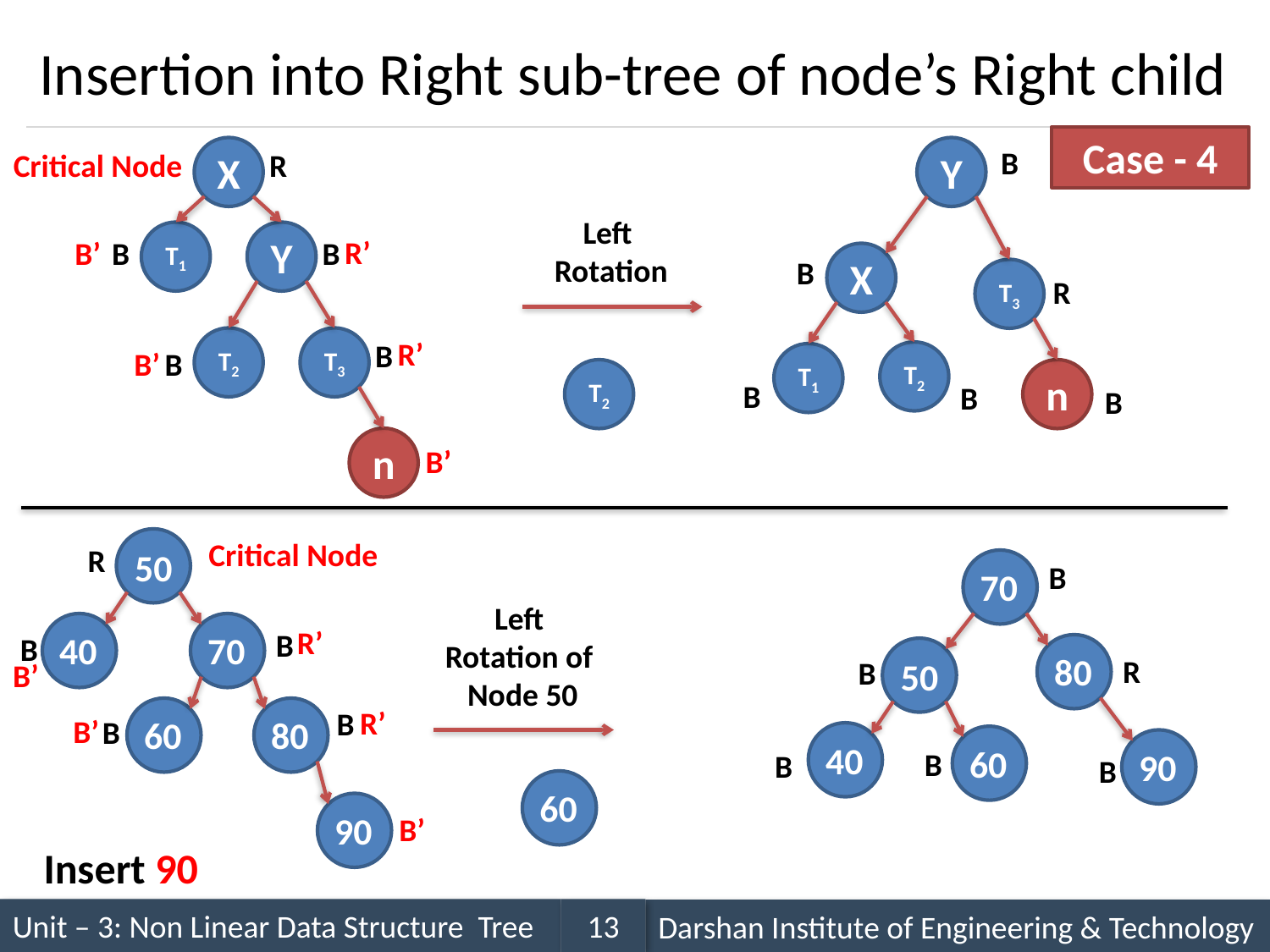

# Insertion into Right sub-tree of node’s Right child
Case - 4
B
X
Y
Critical Node
R
Left
Rotation
T1
Y
R’
B’
B
B
X
B
T3
R
T3
T2
R’
B
B’
B
T2
T1
T2
n
B
B
B
n
B’

50
Critical Node
R

70
B
Left
Rotation of
Node 50

40

70
R’
B
B

80

50
R
B
B’
R’

60

80
B
B’
B

40

60

90
B
B
B

60

90
B’
Insert 90